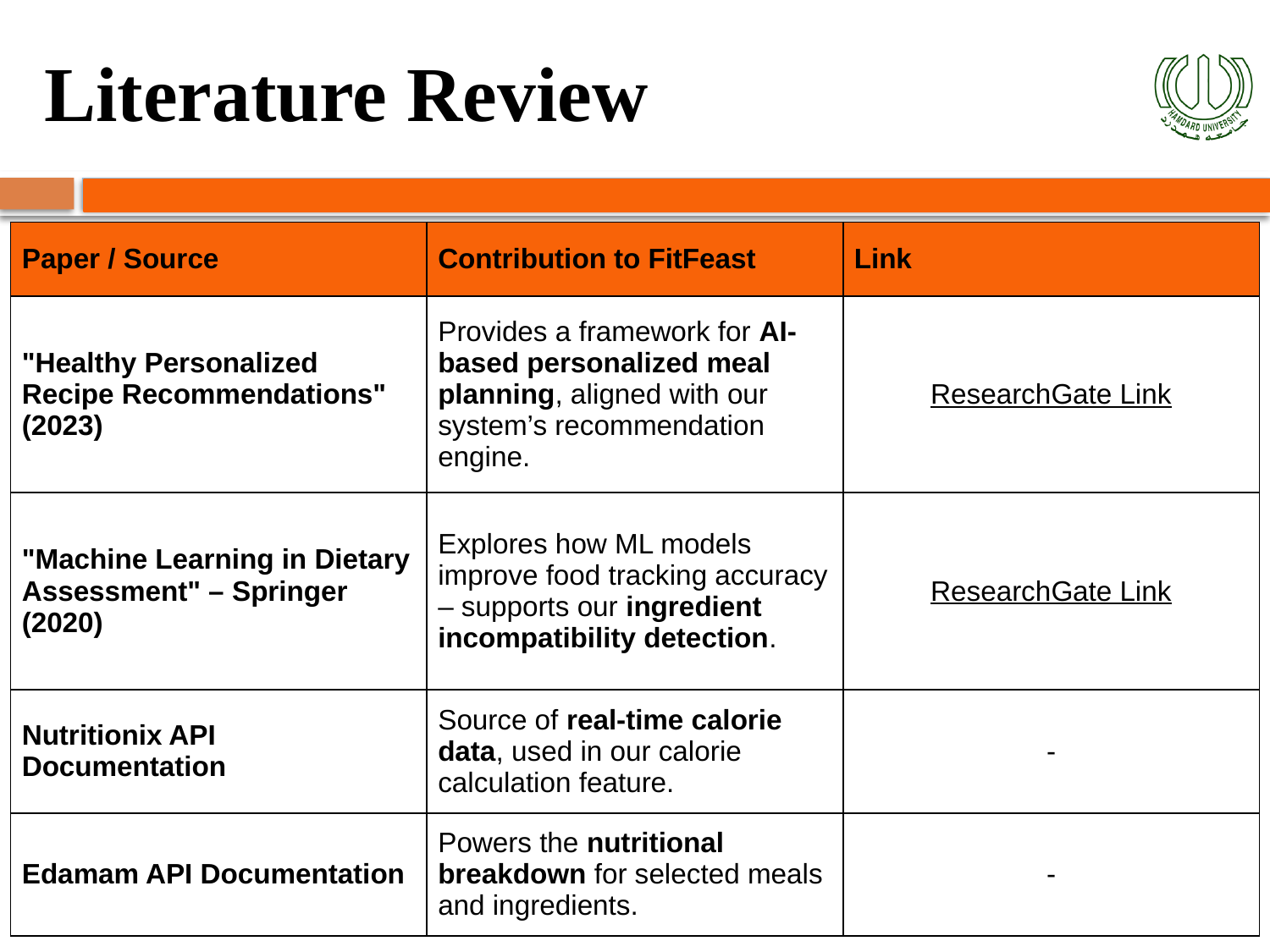

# Literature Review
| Paper / Source | Contribution to FitFeast | Link |
| --- | --- | --- |
| "Healthy Personalized Recipe Recommendations" (2023) | Provides a framework for AI-based personalized meal planning, aligned with our system’s recommendation engine. | ResearchGate Link |
| "Machine Learning in Dietary Assessment" – Springer (2020) | Explores how ML models improve food tracking accuracy – supports our ingredient incompatibility detection. | ResearchGate Link |
| Nutritionix API Documentation | Source of real-time calorie data, used in our calorie calculation feature. | - |
| Edamam API Documentation | Powers the nutritional breakdown for selected meals and ingredients. | - |